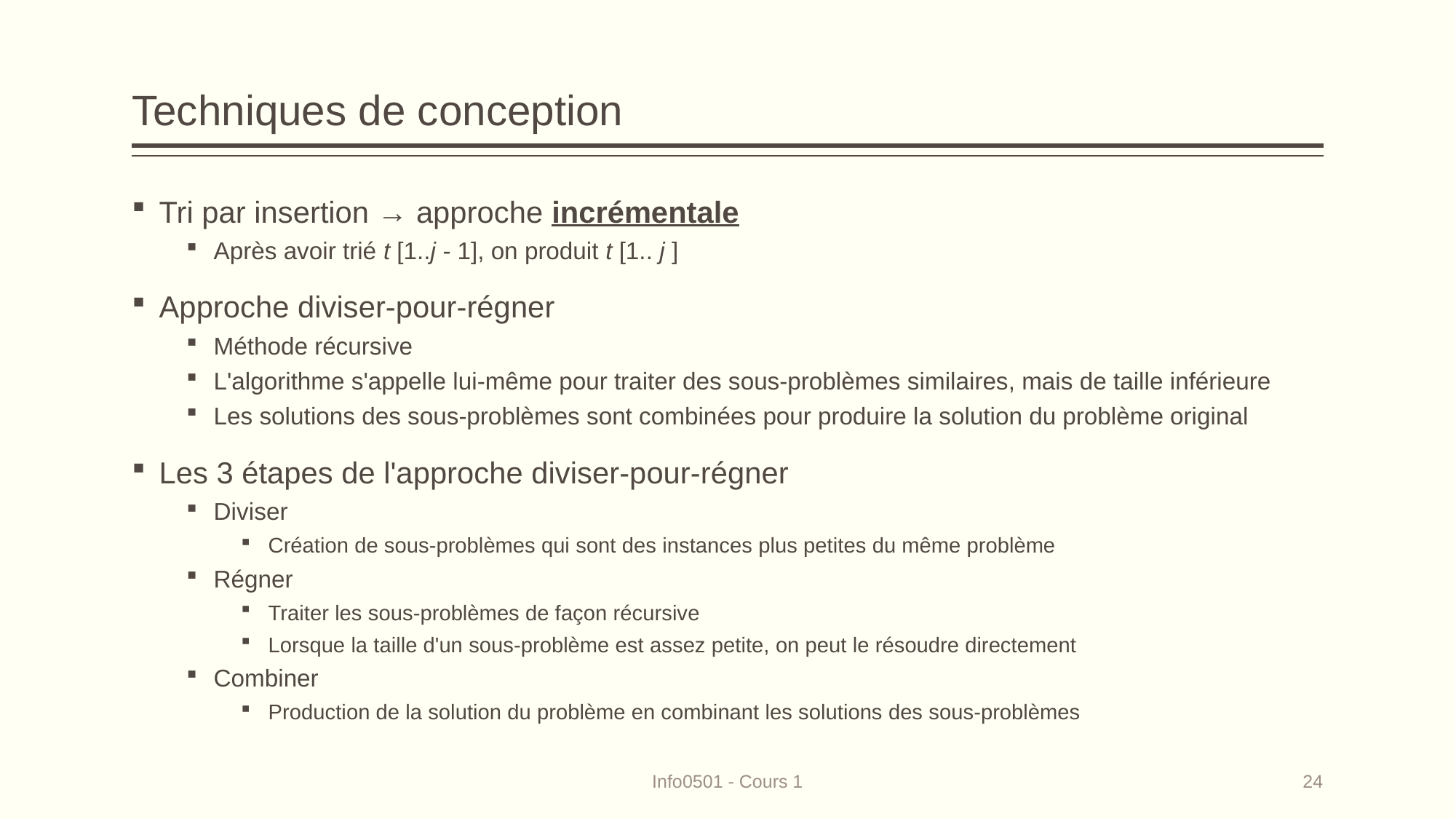

# Techniques de conception
Tri par insertion → approche incrémentale
Après avoir trié t [1..j - 1], on produit t [1.. j ]
Approche diviser-pour-régner
Méthode récursive
L'algorithme s'appelle lui-même pour traiter des sous-problèmes similaires, mais de taille inférieure
Les solutions des sous-problèmes sont combinées pour produire la solution du problème original
Les 3 étapes de l'approche diviser-pour-régner
Diviser
Création de sous-problèmes qui sont des instances plus petites du même problème
Régner
Traiter les sous-problèmes de façon récursive
Lorsque la taille d'un sous-problème est assez petite, on peut le résoudre directement
Combiner
Production de la solution du problème en combinant les solutions des sous-problèmes
Info0501 - Cours 1
24